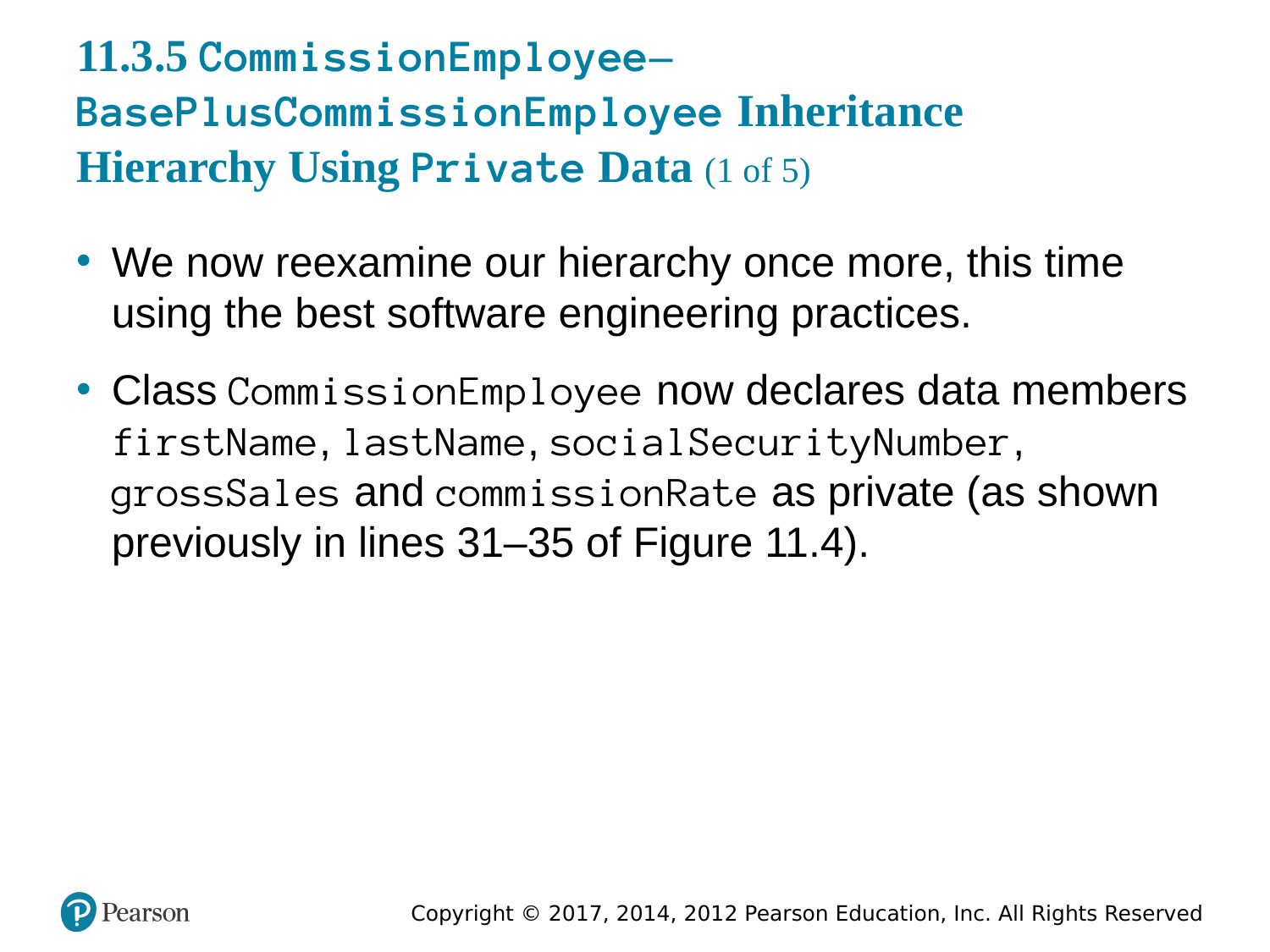

# 11.3.5 CommissionEmployee–BasePlusCommissionEmployee Inheritance Hierarchy Using Private Data (1 of 5)
We now reexamine our hierarchy once more, this time using the best software engineering practices.
Class CommissionEmployee now declares data members firstName, lastName, socialSecurityNumber, grossSales and commissionRate as private (as shown previously in lines 31–35 of Figure 11.4).